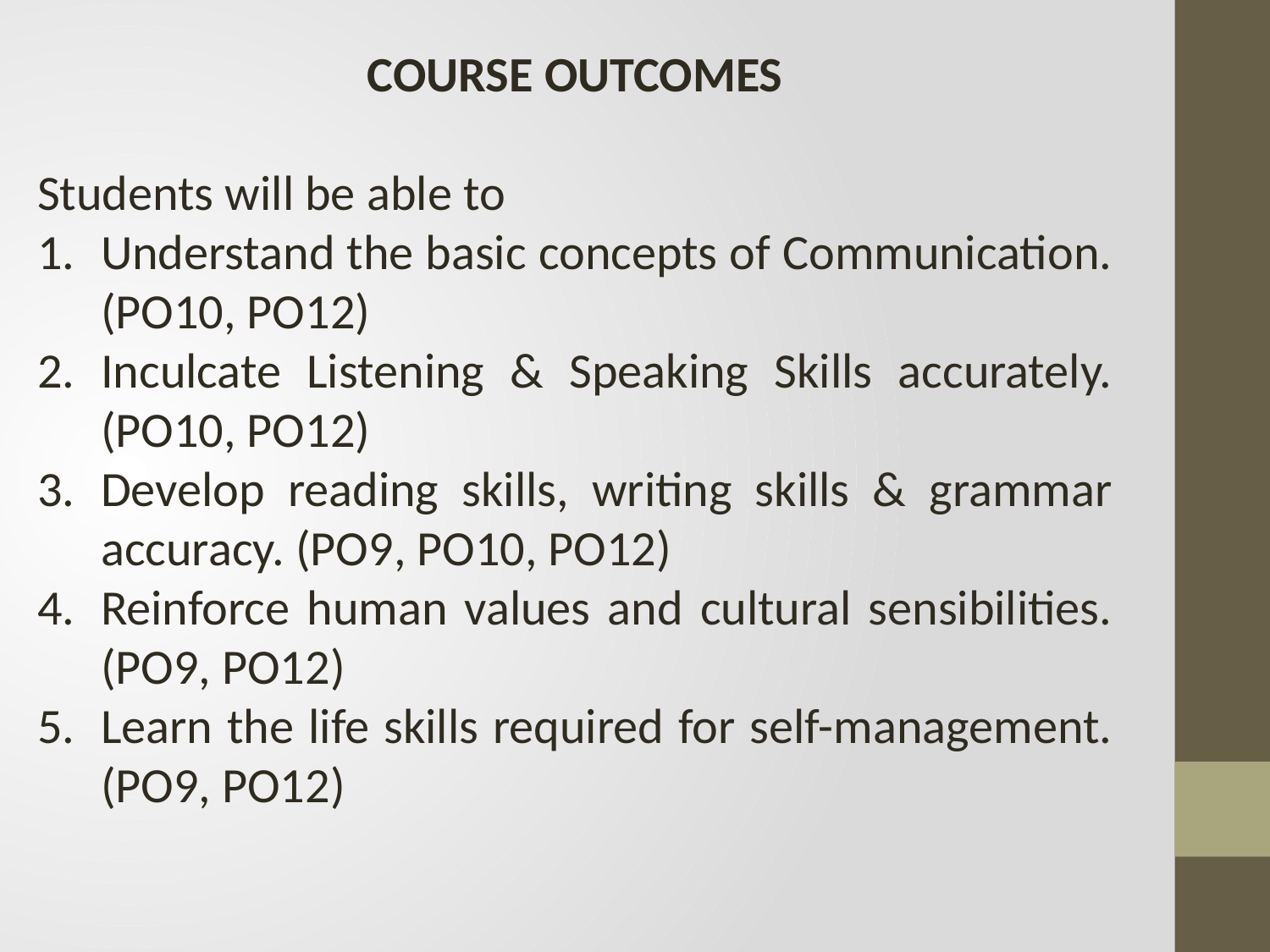

COURSE OUTCOMES

Students will be able to
Understand the basic concepts of Communication. (PO10, PO12)
Inculcate Listening & Speaking Skills accurately. (PO10, PO12)
Develop reading skills, writing skills & grammar accuracy. (PO9, PO10, PO12)
Reinforce human values and cultural sensibilities. (PO9, PO12)
Learn the life skills required for self-management. (PO9, PO12)